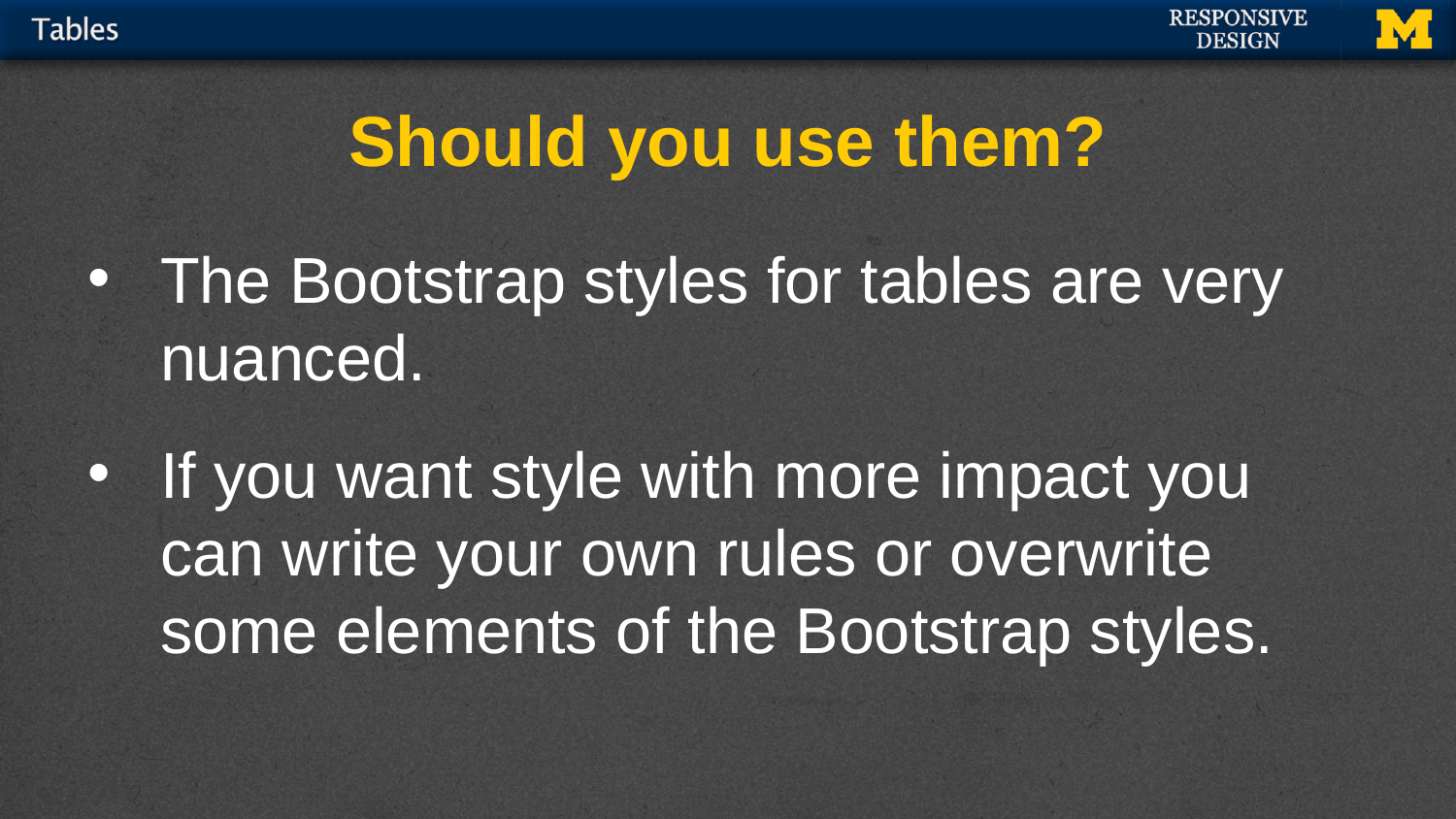

# Should you use them?
The Bootstrap styles for tables are very nuanced.
If you want style with more impact you can write your own rules or overwrite some elements of the Bootstrap styles.